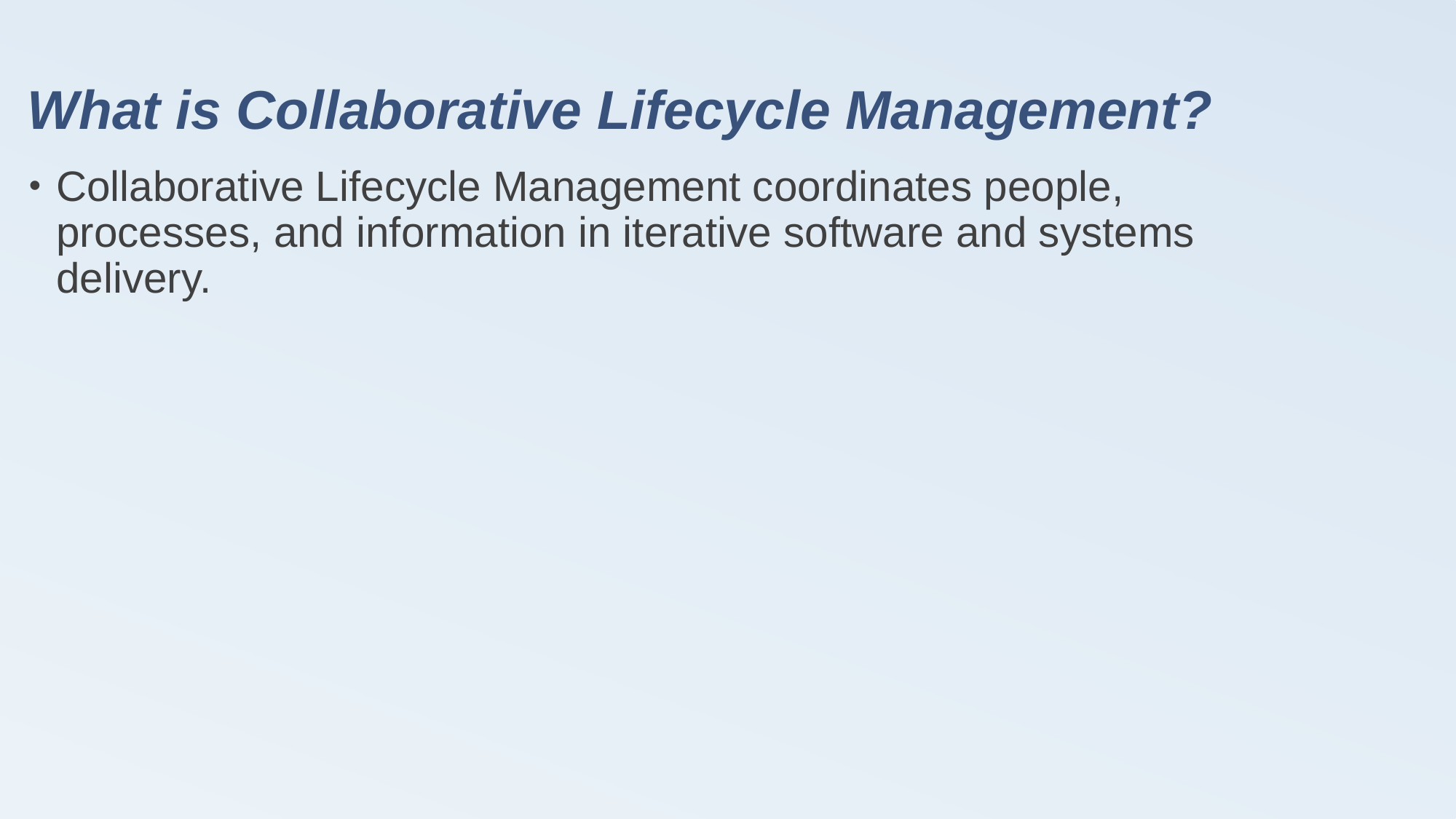

# What is Collaborative Lifecycle Management?
Collaborative Lifecycle Management coordinates people, processes, and information in iterative software and systems delivery.